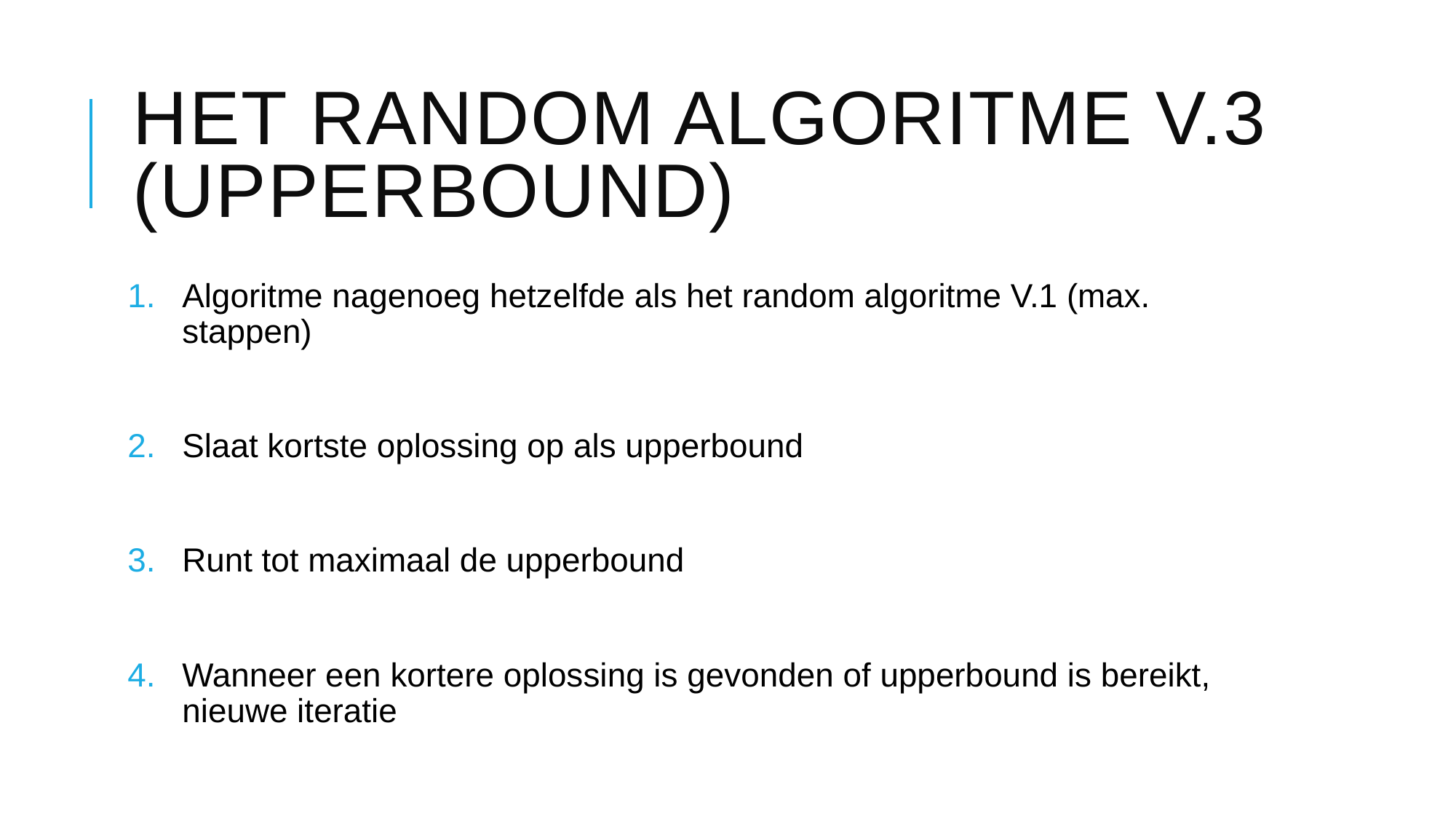

# Het random algoritme v.3 (upperbound)
Algoritme nagenoeg hetzelfde als het random algoritme V.1 (max. stappen)

Slaat kortste oplossing op als upperbound

Runt tot maximaal de upperbound

Wanneer een kortere oplossing is gevonden of upperbound is bereikt, nieuwe iteratie